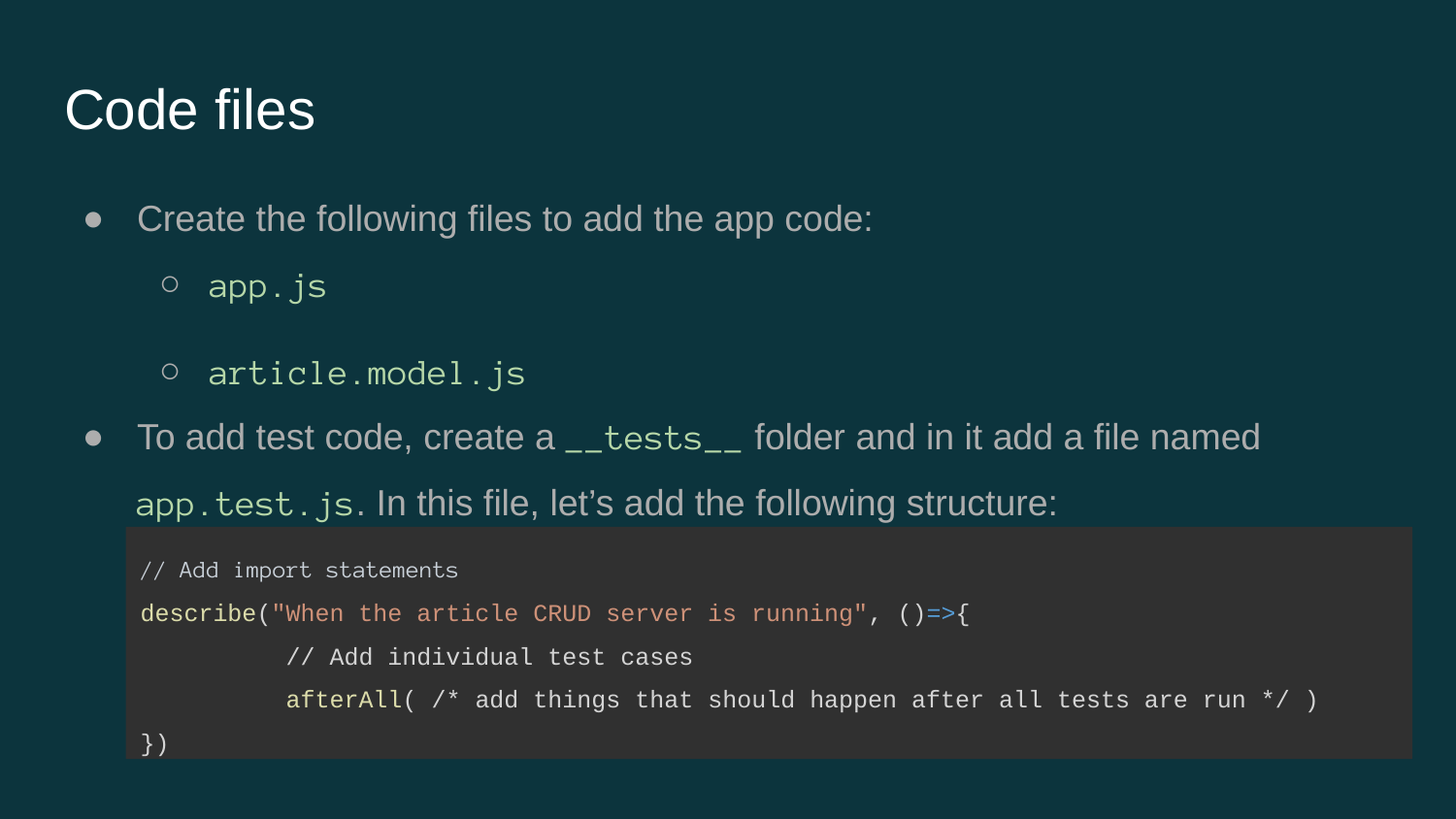

# Code files
Create the following files to add the app code:
app.js
article.model.js
To add test code, create a __tests__ folder and in it add a file named app.test.js. In this file, let’s add the following structure:
// Add import statements
describe("When the article CRUD server is running", ()=>{
	// Add individual test cases
	afterAll( /* add things that should happen after all tests are run */ )
})